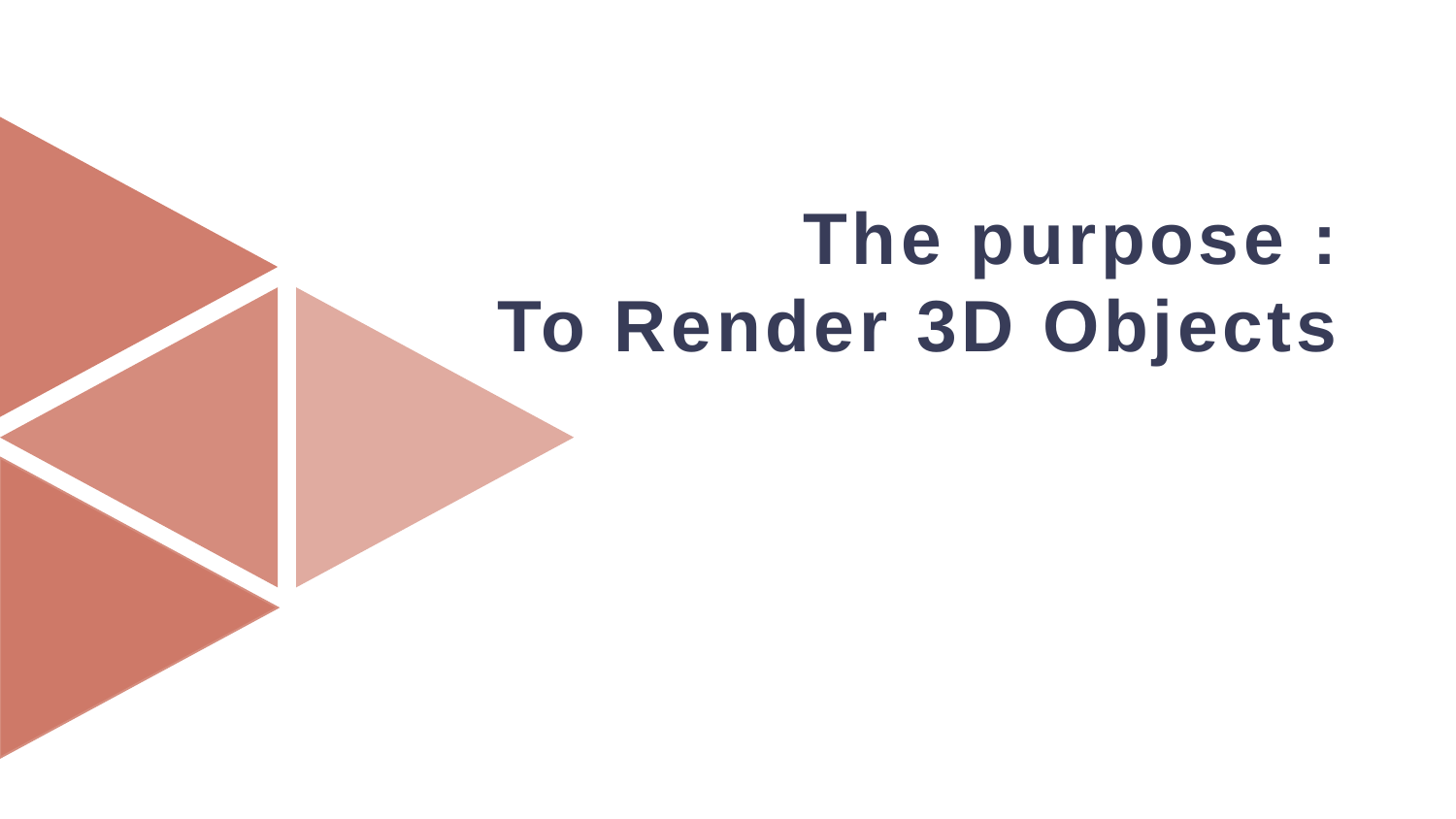

The purpose :
To Render 3D Objects